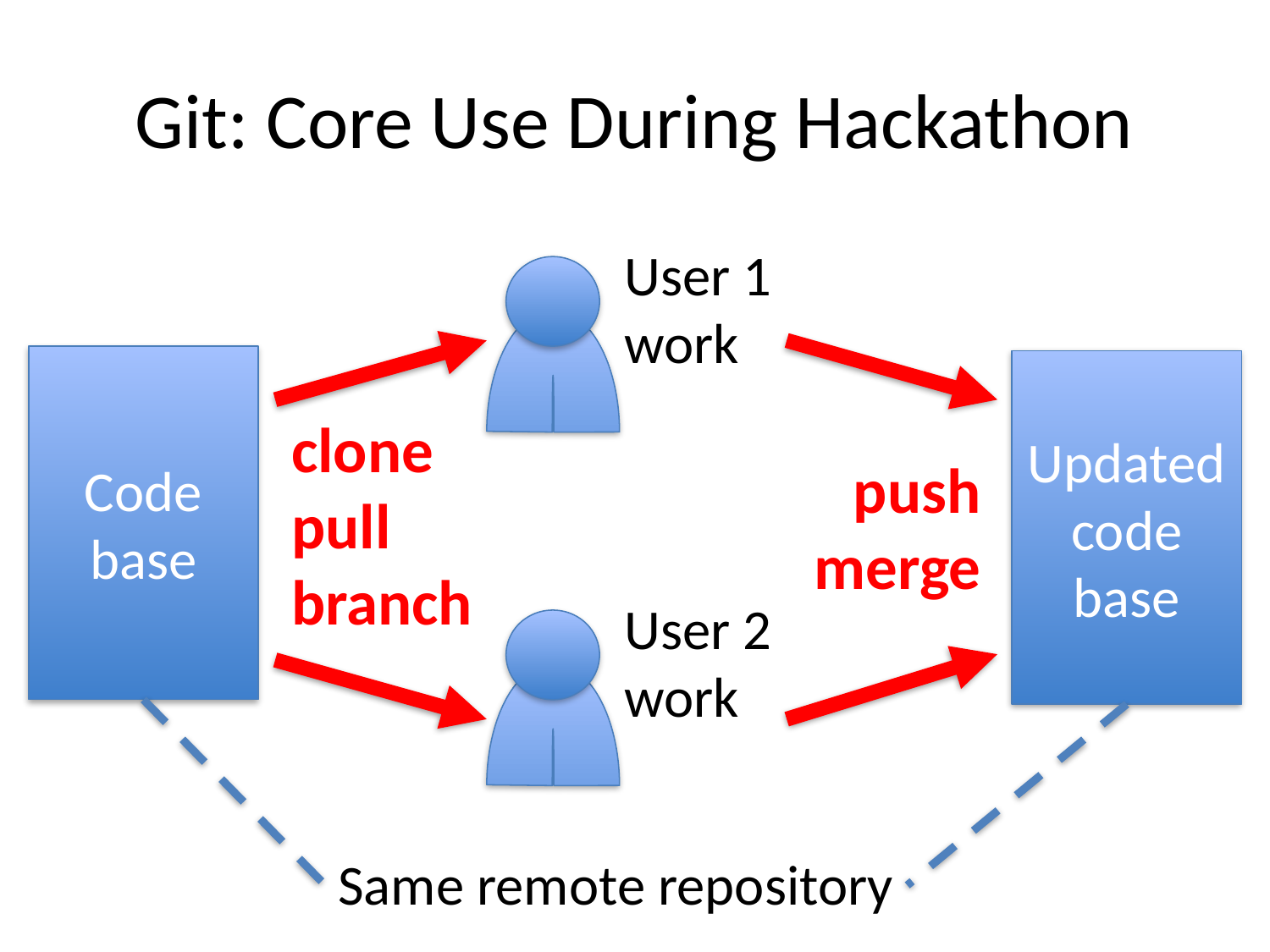

# Git: Core Use During Hackathon
User 1 work

Code base
Updated code base
clone
pull
branch
push
merge
User 2 work

Same remote repository